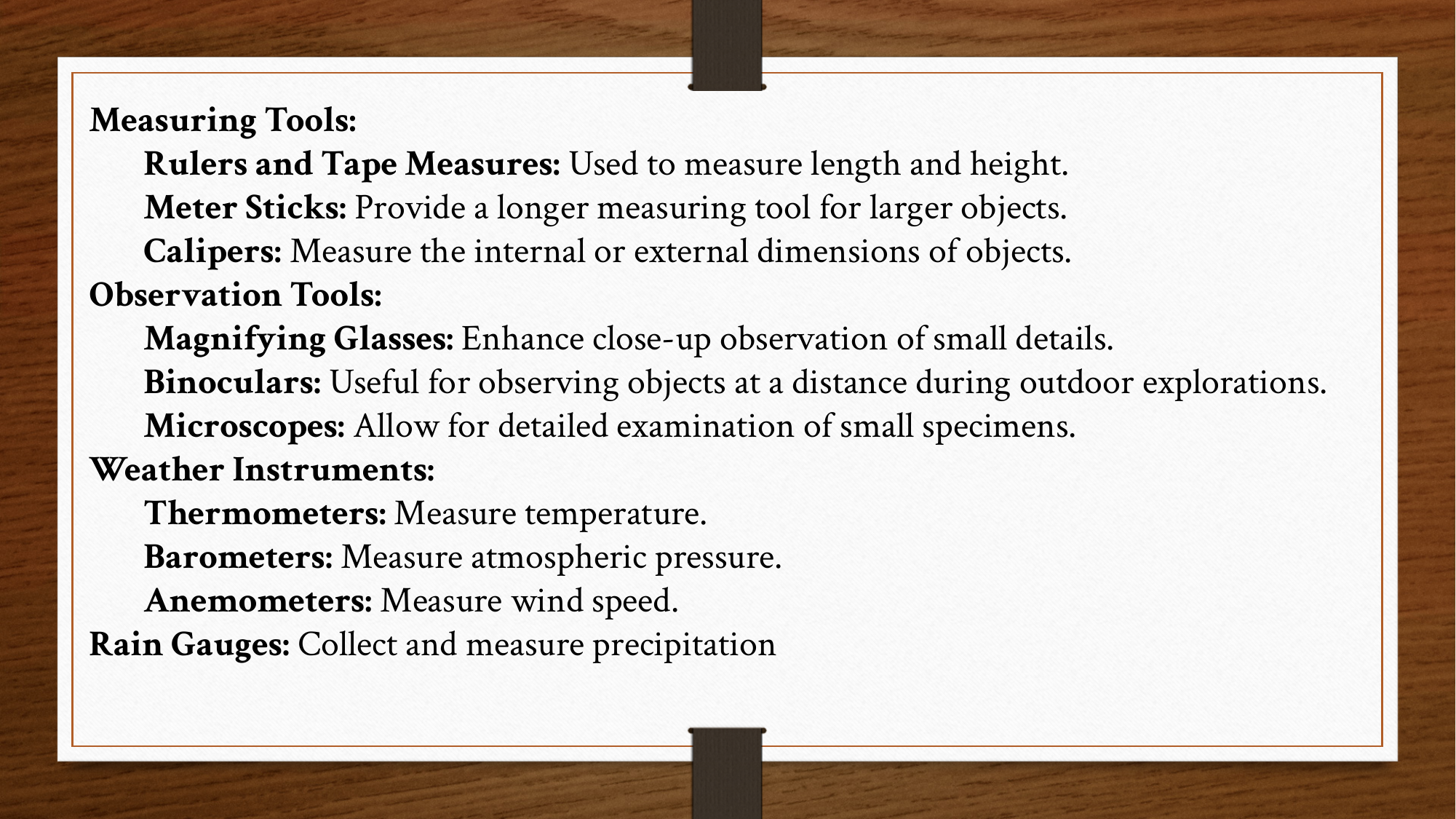

Measuring Tools:
Rulers and Tape Measures: Used to measure length and height.
Meter Sticks: Provide a longer measuring tool for larger objects.
Calipers: Measure the internal or external dimensions of objects.
Observation Tools:
Magnifying Glasses: Enhance close-up observation of small details.
Binoculars: Useful for observing objects at a distance during outdoor explorations.
Microscopes: Allow for detailed examination of small specimens.
Weather Instruments:
Thermometers: Measure temperature.
Barometers: Measure atmospheric pressure.
Anemometers: Measure wind speed.
Rain Gauges: Collect and measure precipitation